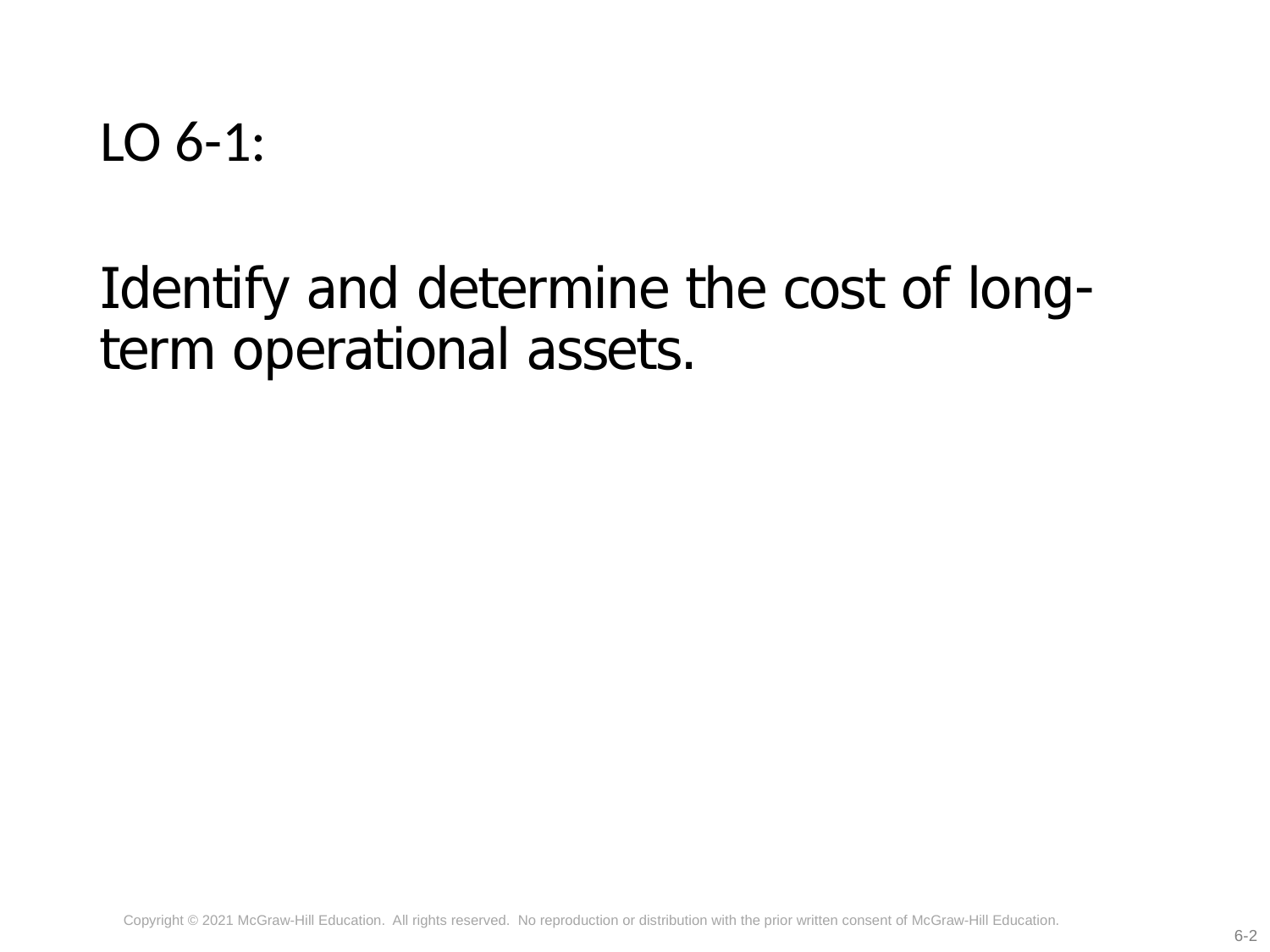

# LO 6-1:

Identify and determine the cost of long-term operational assets.